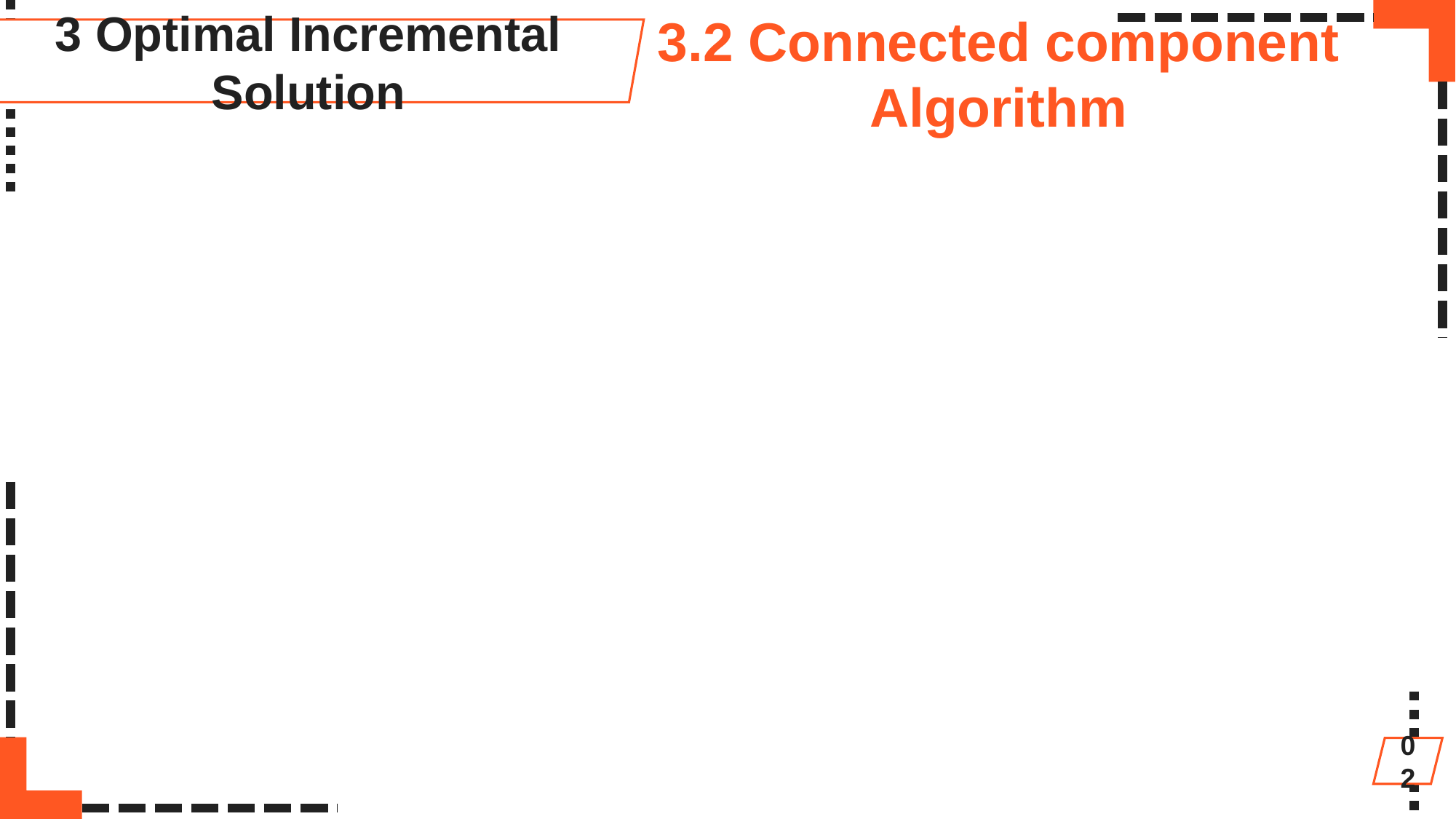

3 Optimal Incremental Solution
3.2 Connected component Algorithm

02